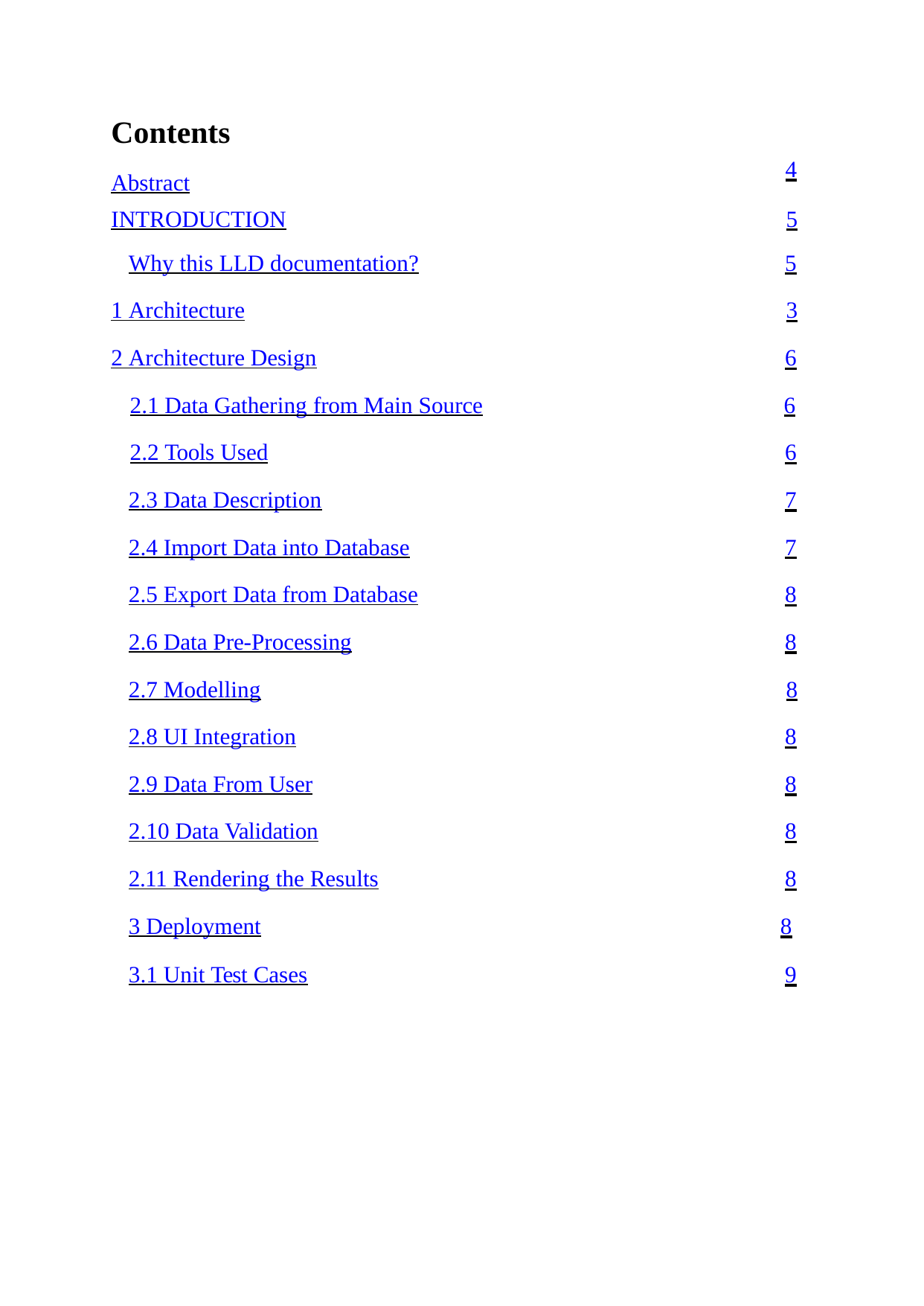

Contents
4
| Abstract |  |
| --- | --- |
| INTRODUCTION | 5 |
| Why this LLD documentation? | 5 |
| 1 Architecture | 3 |
| 2 Architecture Design | 6 |
| 2.1 Data Gathering from Main Source | 6 |
| 2.2 Tools Used | 6 |
| 2.3 Data Description | 7 |
| 2.4 Import Data into Database | 7 |
| 2.5 Export Data from Database | 8 |
| 2.6 Data Pre-Processing | 8 |
| 2.7 Modelling | 8 |
| 2.8 UI Integration | 8 |
| 2.9 Data From User | 8 |
| 2.10 Data Validation | 8 |
| 2.11 Rendering the Results | 8 |
| 3 Deployment | 8 |
| 3.1 Unit Test Cases | 9 |
iNeuron.ai
2